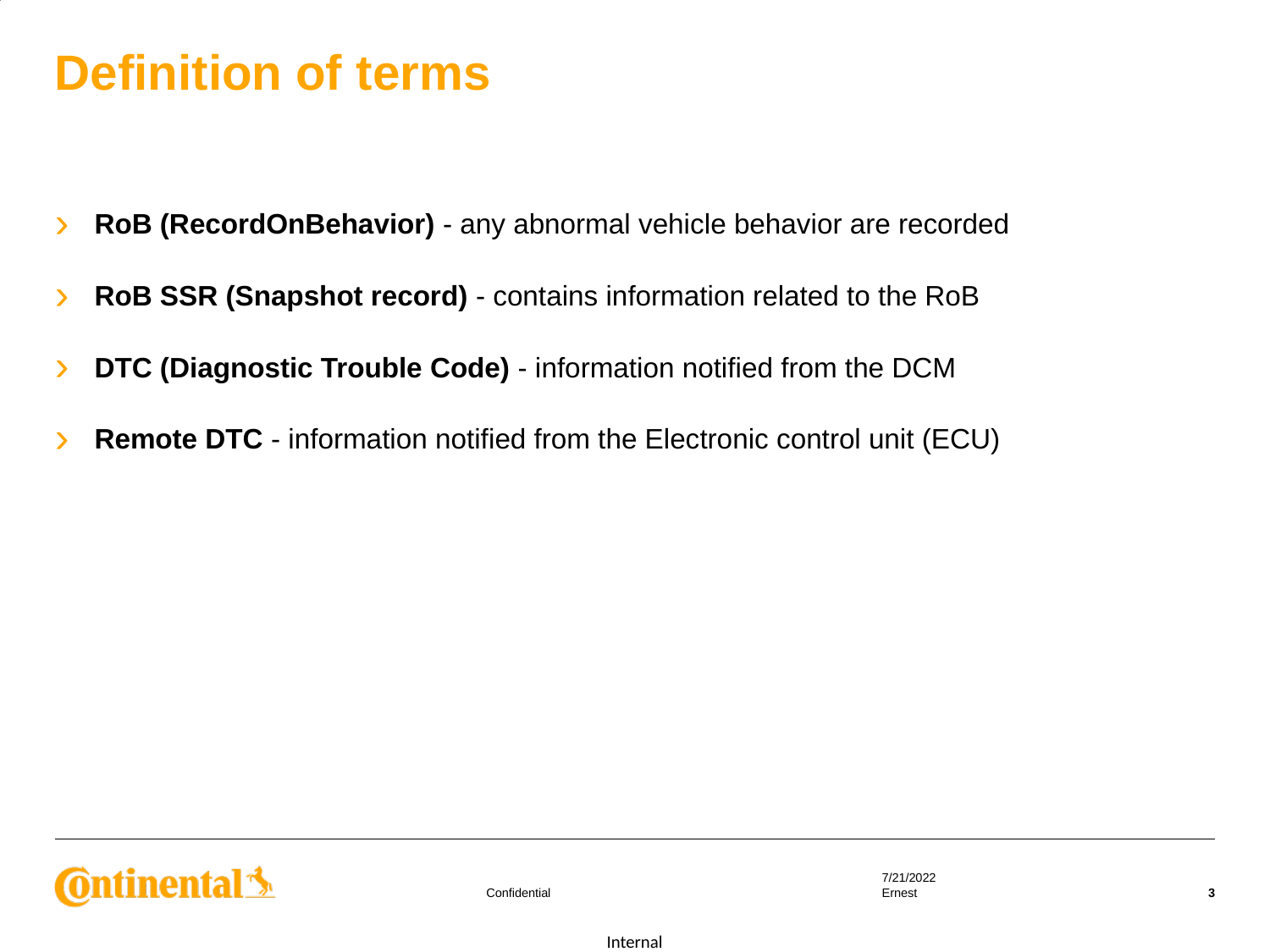

# Definition of terms
RoB (RecordOnBehavior) - any abnormal vehicle behavior are recorded
RoB SSR (Snapshot record) - contains information related to the RoB
DTC (Diagnostic Trouble Code) - information notified from the DCM
Remote DTC - information notified from the Electronic control unit (ECU)

7/21/2022
Ernest
3